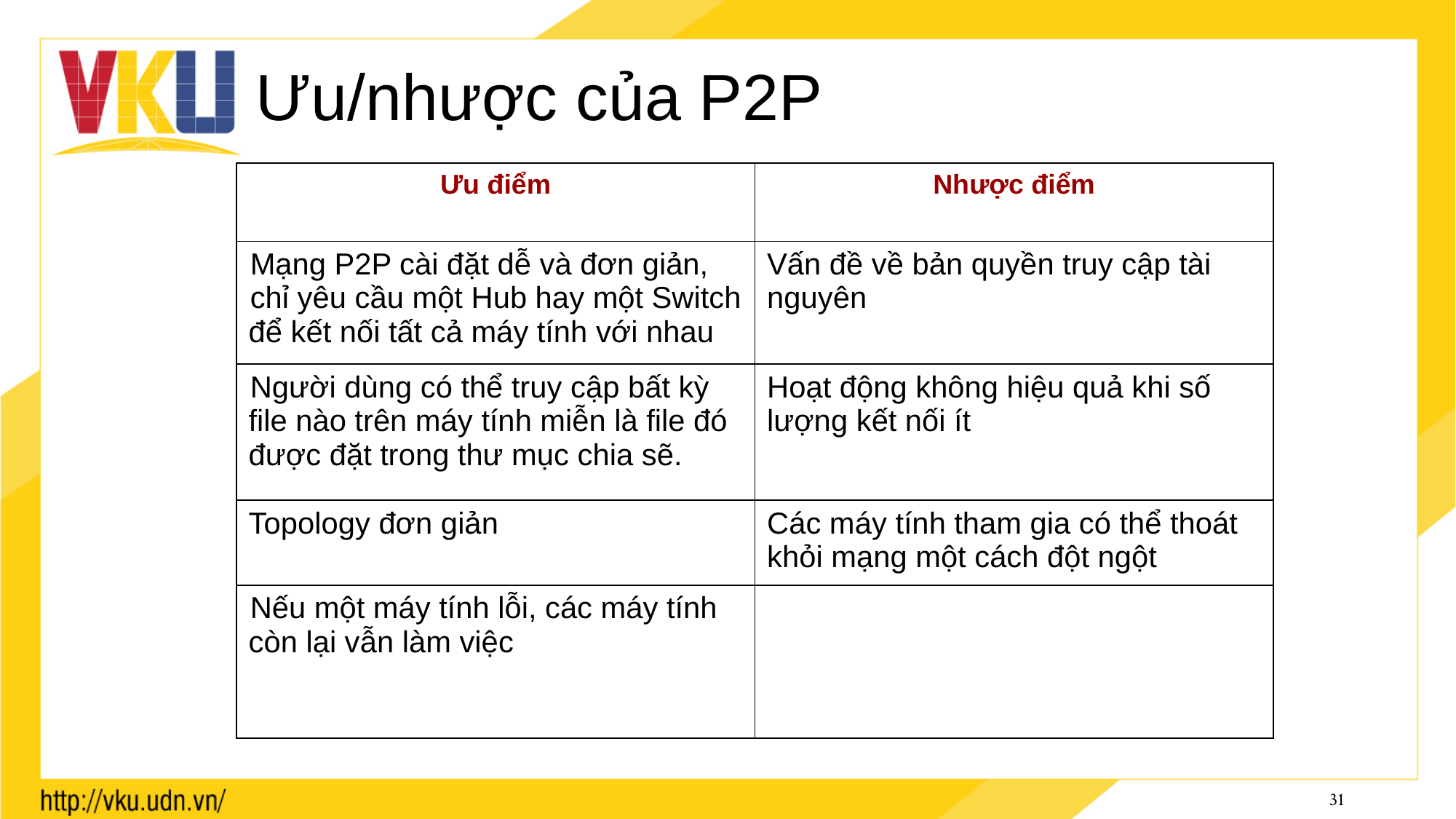

# Ưu/nhược của P2P
|  |  |
| --- | --- |
| Ưu điểm | Nhược điểm |
| Mạng P2P cài đặt dễ và đơn giản, chỉ yêu cầu một Hub hay một Switch để kết nối tất cả máy tính với nhau | Vấn đề về bản quyền truy cập tài nguyên |
| Người dùng có thể truy cập bất kỳ file nào trên máy tính miễn là file đó được đặt trong thư mục chia sẽ. | Hoạt động không hiệu quả khi số lượng kết nối ít |
| Topology đơn giản | Các máy tính tham gia có thể thoát khỏi mạng một cách đột ngột |
| Nếu một máy tính lỗi, các máy tính còn lại vẫn làm việc |  |
31